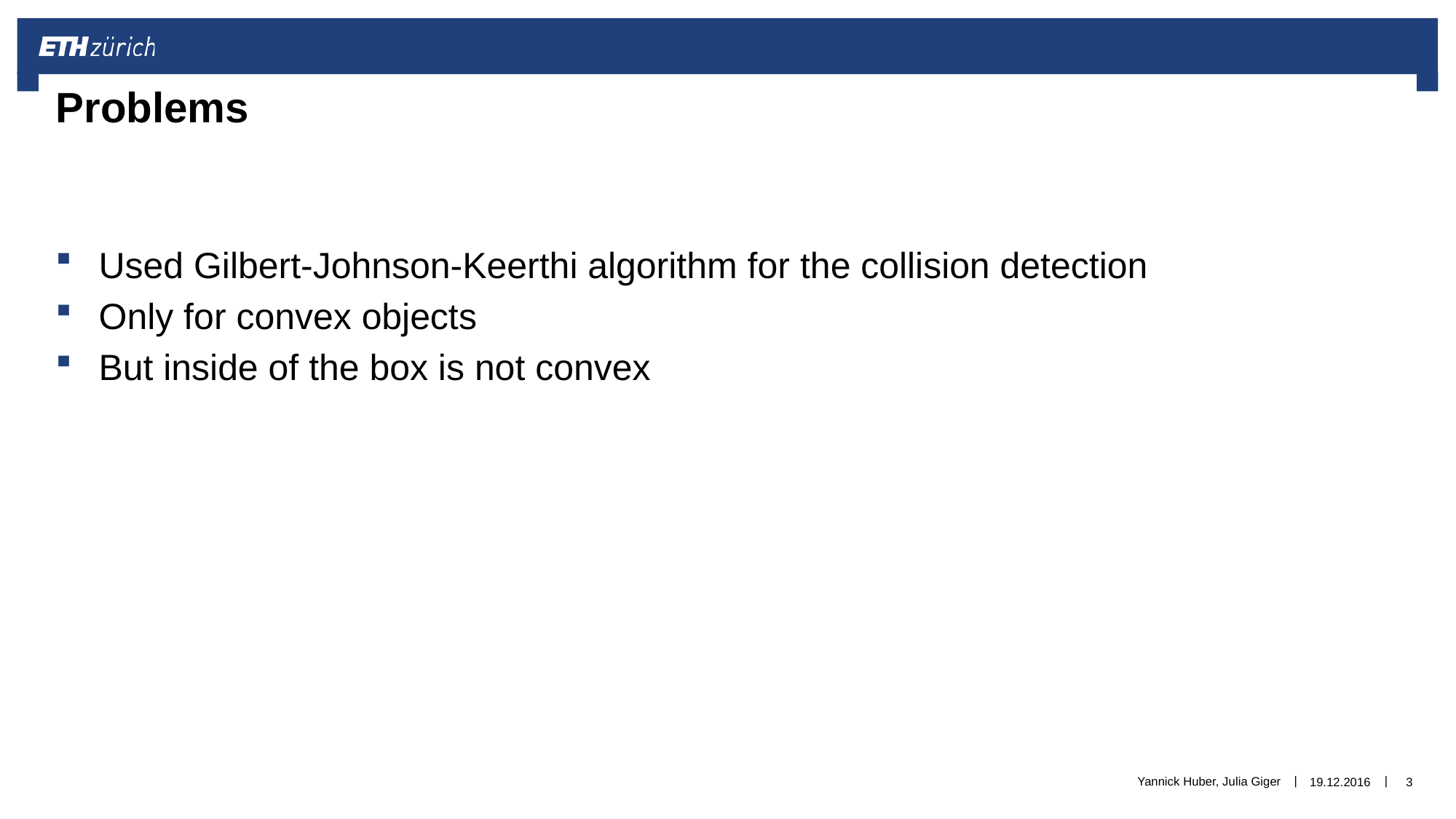

# Problems
Used Gilbert-Johnson-Keerthi algorithm for the collision detection
Only for convex objects
But inside of the box is not convex
Yannick Huber, Julia Giger
19.12.2016
3